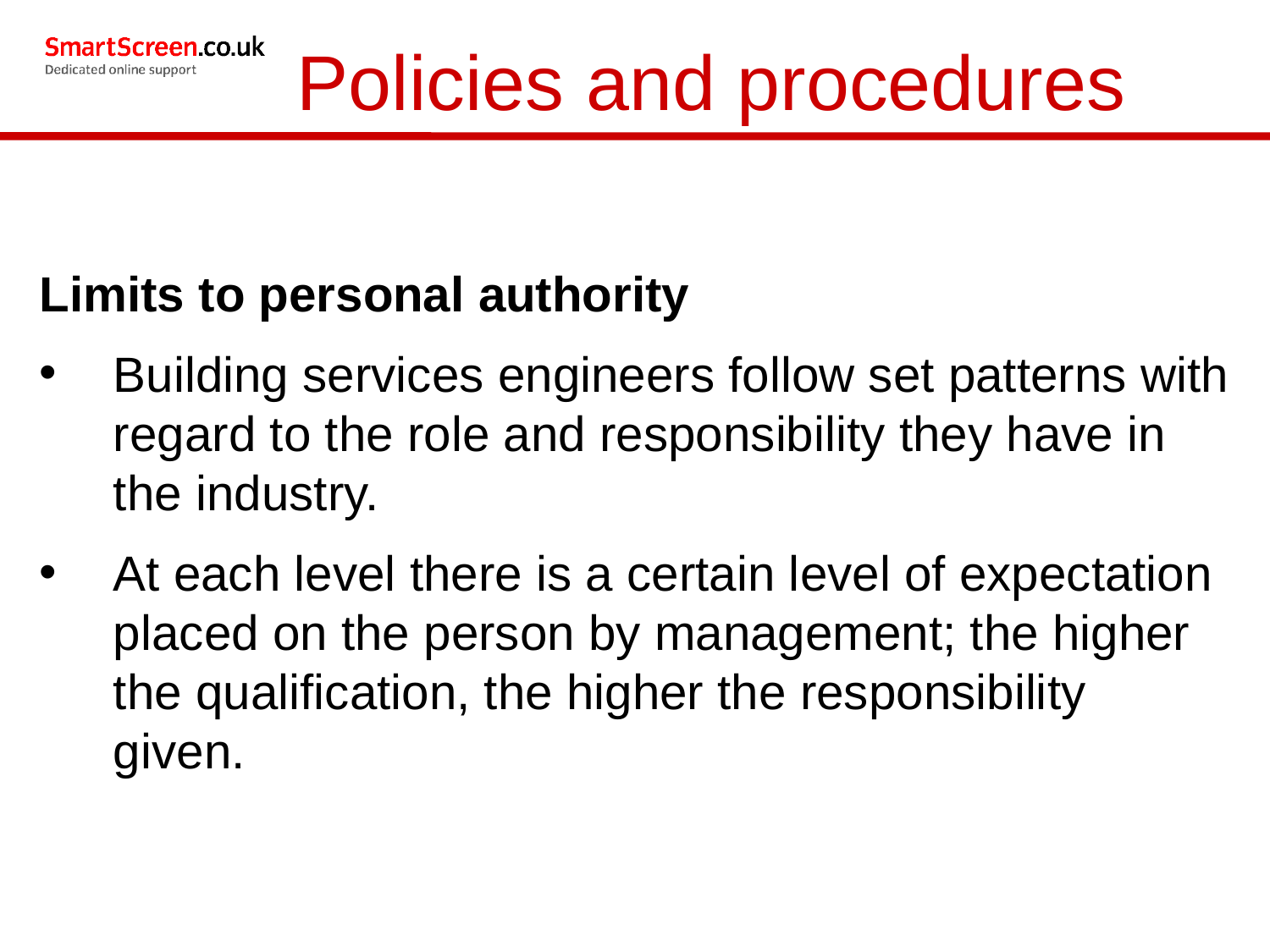

Policies and procedures

Limits to personal authority
Building services engineers follow set patterns with regard to the role and responsibility they have in the industry.
At each level there is a certain level of expectation placed on the person by management; the higher the qualification, the higher the responsibility given.